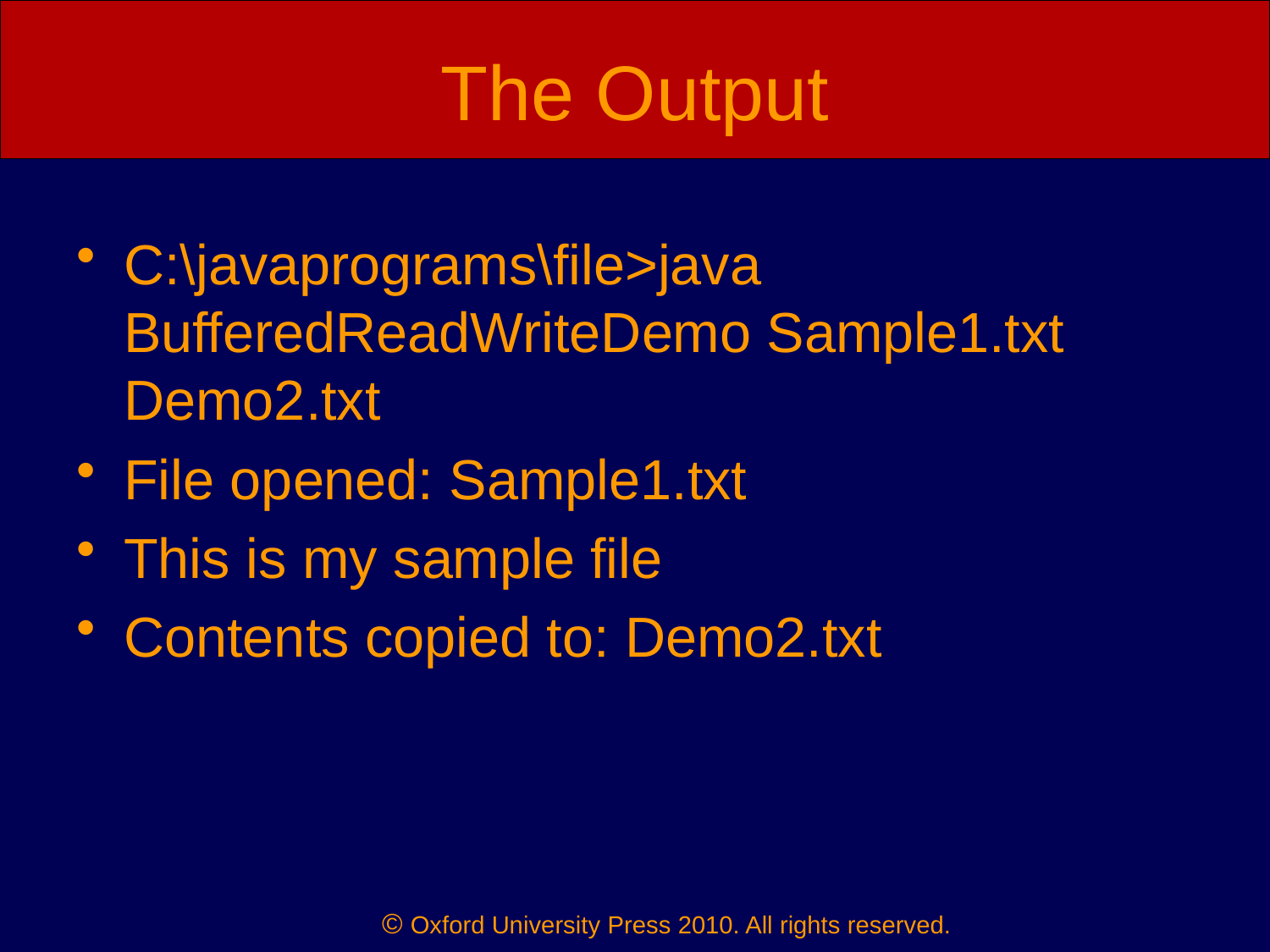

# The Output
C:\javaprograms\file>java BufferedReadWriteDemo Sample1.txt Demo2.txt
File opened: Sample1.txt
This is my sample file
Contents copied to: Demo2.txt